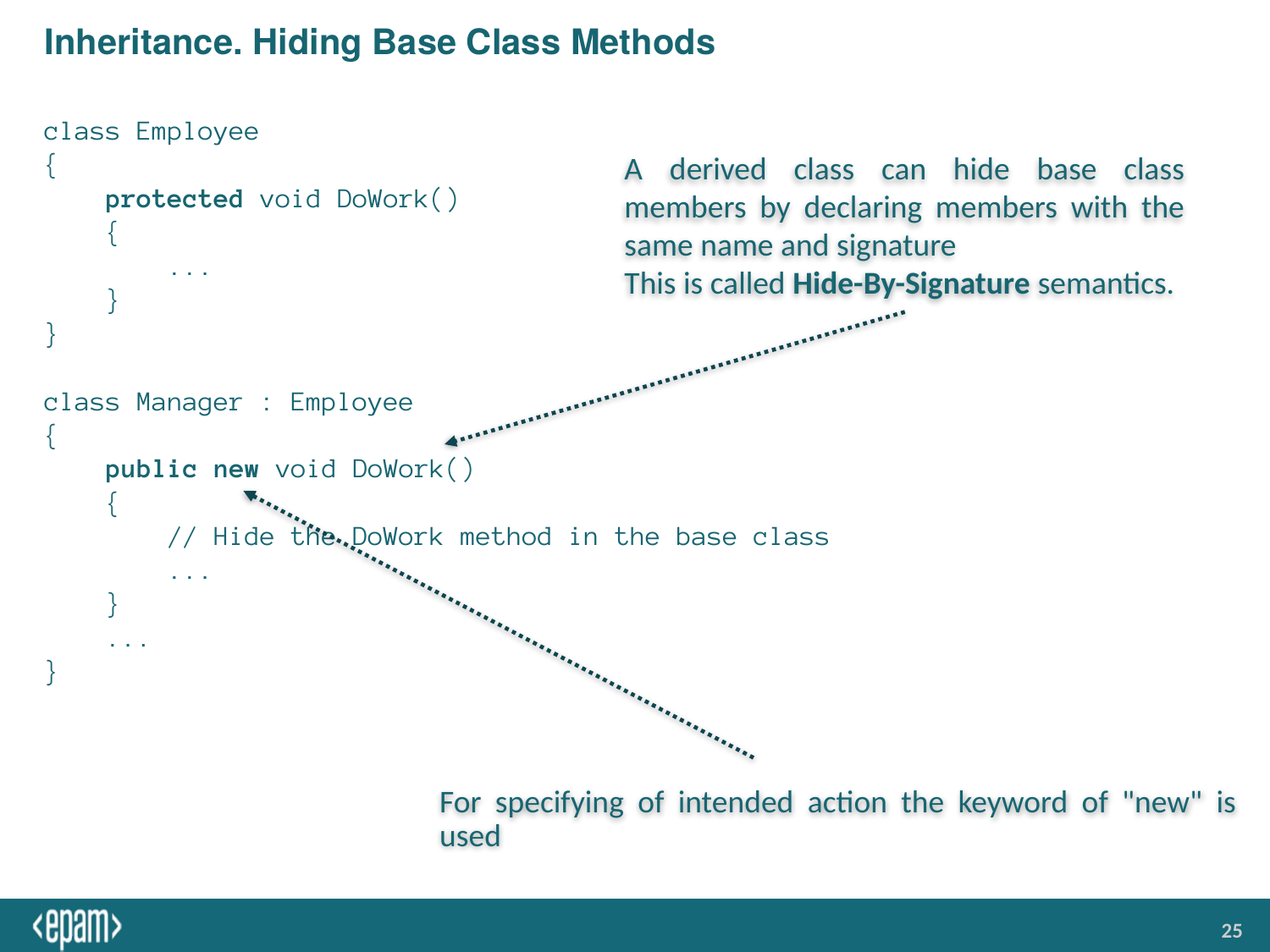

# Inheritance. Hiding Base Class Methods
class Employee
{
    protected void DoWork()
    {
        ...
    }
}

class Manager : Employee
{
    public new void DoWork()
    {
        // Hide the DoWork method in the base class
        ...
    }
    ...
}
A derived class can hide base class members by declaring members with the same name and signature
This is called Hide-By-Signature semantics.
For specifying of intended action the keyword of "new" is used